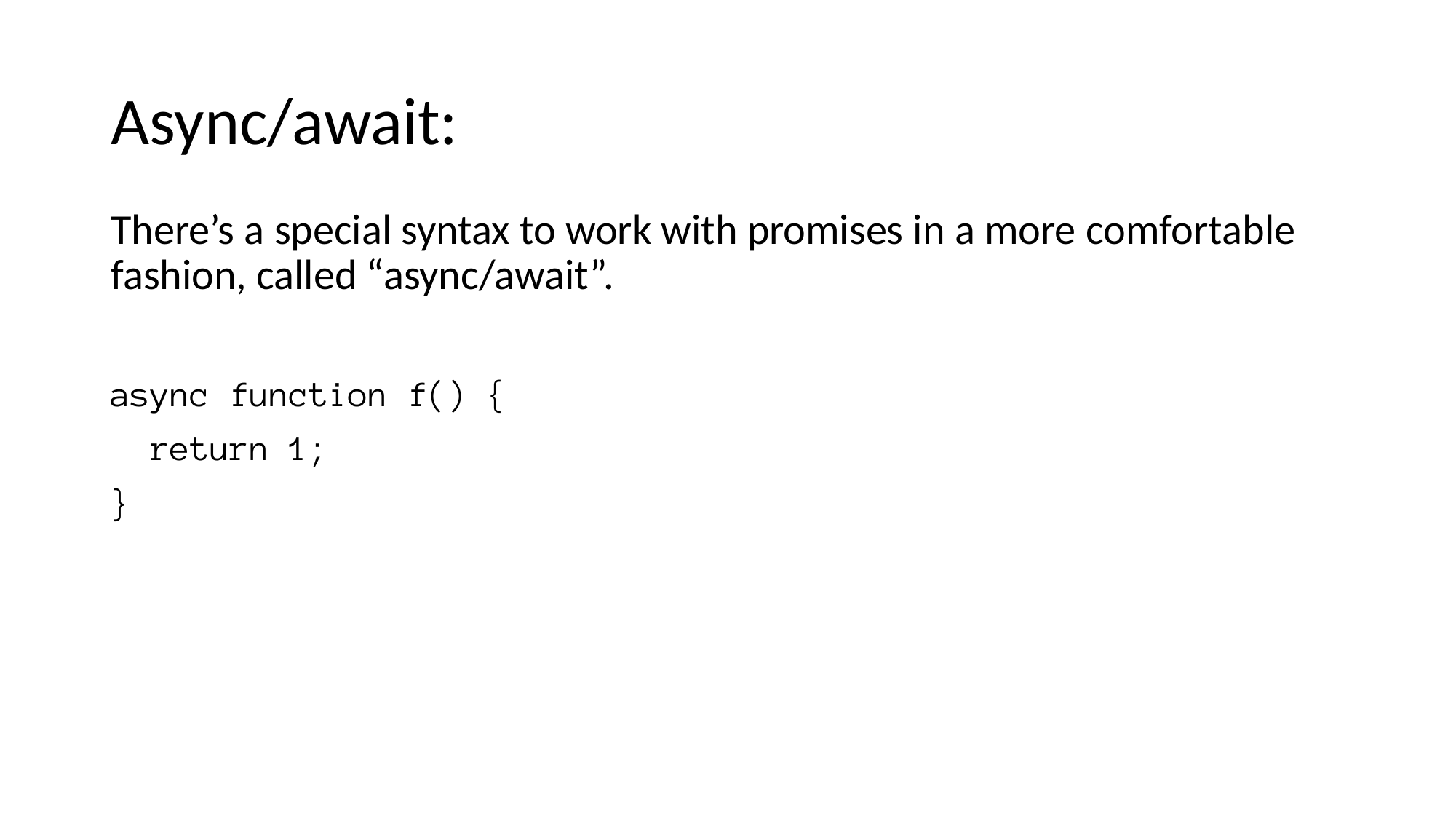

# Async/await:
There’s a special syntax to work with promises in a more comfortable fashion, called “async/await”.

async function f() {
  return 1;
}